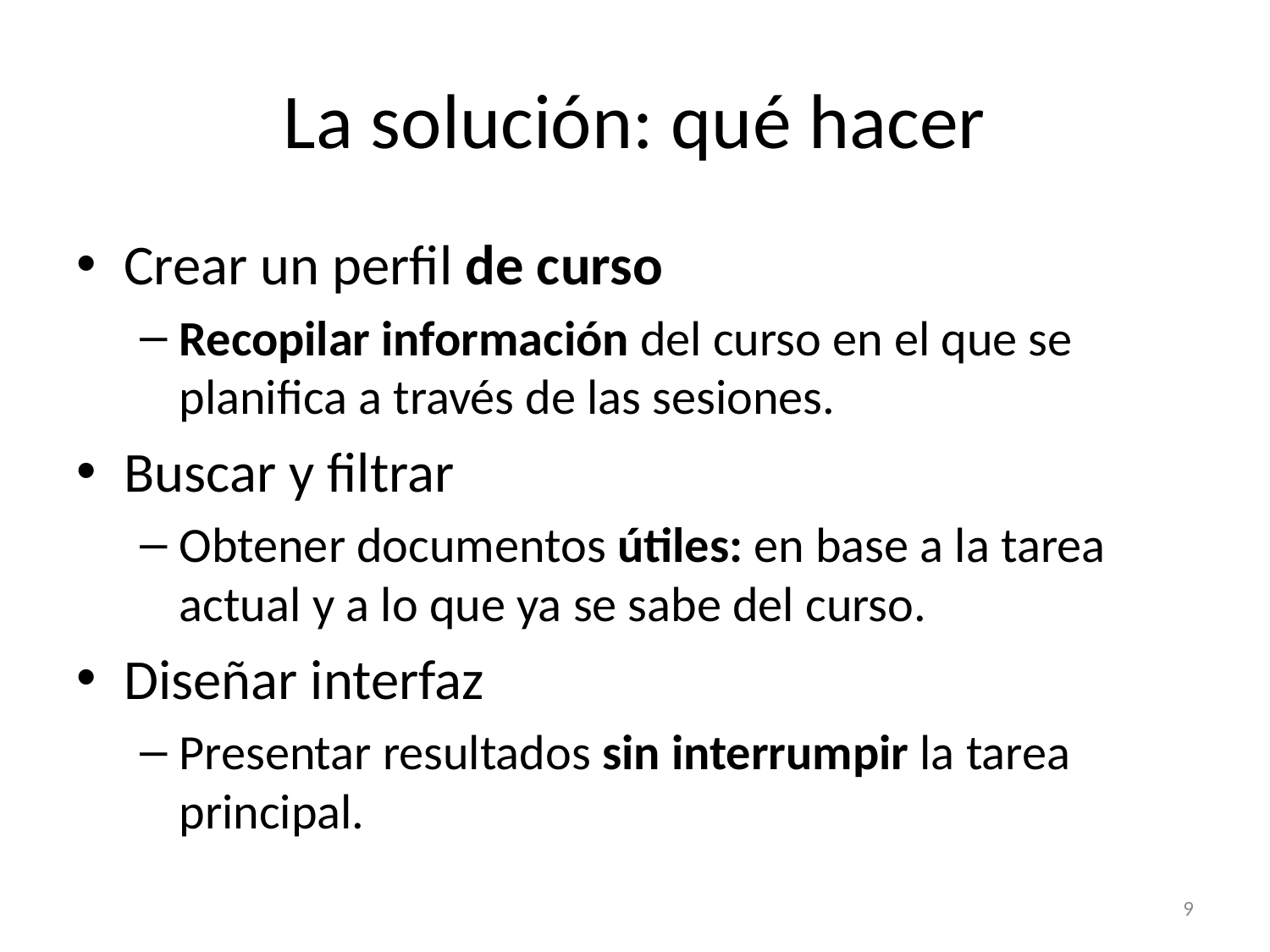

# La solución: qué hacer
Crear un perfil de curso
Recopilar información del curso en el que se planifica a través de las sesiones.
Buscar y filtrar
Obtener documentos útiles: en base a la tarea actual y a lo que ya se sabe del curso.
Diseñar interfaz
Presentar resultados sin interrumpir la tarea principal.
9